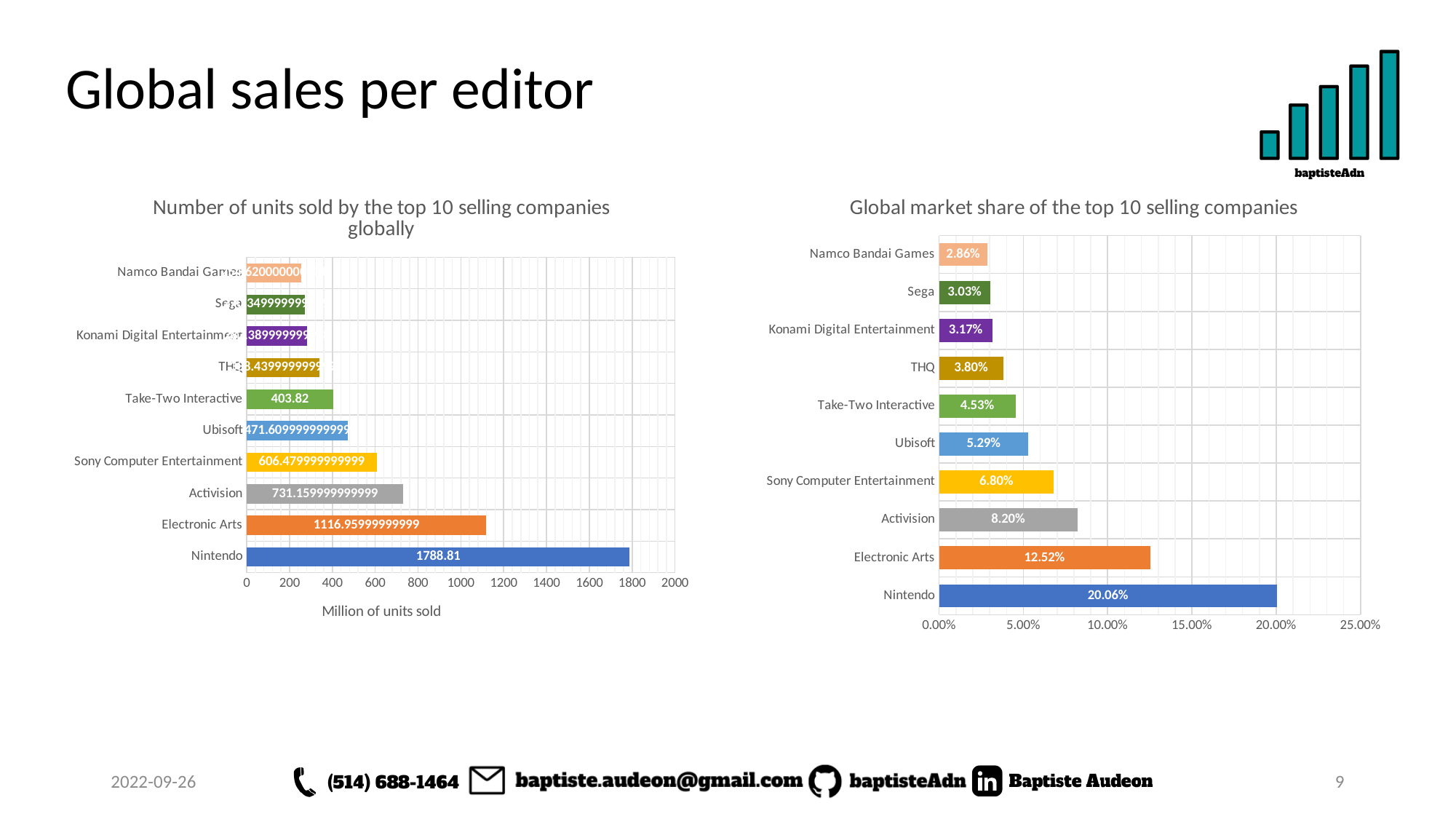

# Global sales per editor

### Chart: Number of units sold by the top 10 selling companies globally

| Category |  |
|---|---|
| Nintendo | 1788.8099999999977 |
| Electronic Arts | 1116.9599999999898 |
| Activision | 731.1599999999987 |
| Sony Computer Entertainment | 606.4799999999988 |
| Ubisoft | 471.6099999999993 |
| Take-Two Interactive | 403.81999999999965 |
| THQ | 338.43999999999886 |
| Konami Digital Entertainment | 282.389999999998 |
| Sega | 270.349999999999 |
| Namco Bandai Games | 254.62000000000072 |

### Chart: Global market share of the top 10 selling companies

| Category |  |
|---|---|
| Nintendo | 0.20058691079042776 |
| Electronic Arts | 0.12524949875977573 |
| Activision | 0.08198809582545329 |
| Sony Computer Entertainment | 0.06800719453501408 |
| Ubisoft | 0.05288364499185135 |
| Take-Two Interactive | 0.04528206255297688 |
| THQ | 0.03795072371459922 |
| Konami Digital Entertainment | 0.031665597653249125 |
| Sega | 0.030315500993505187 |
| Namco Bandai Games | 0.028551628862461036 |
2022-09-26
9